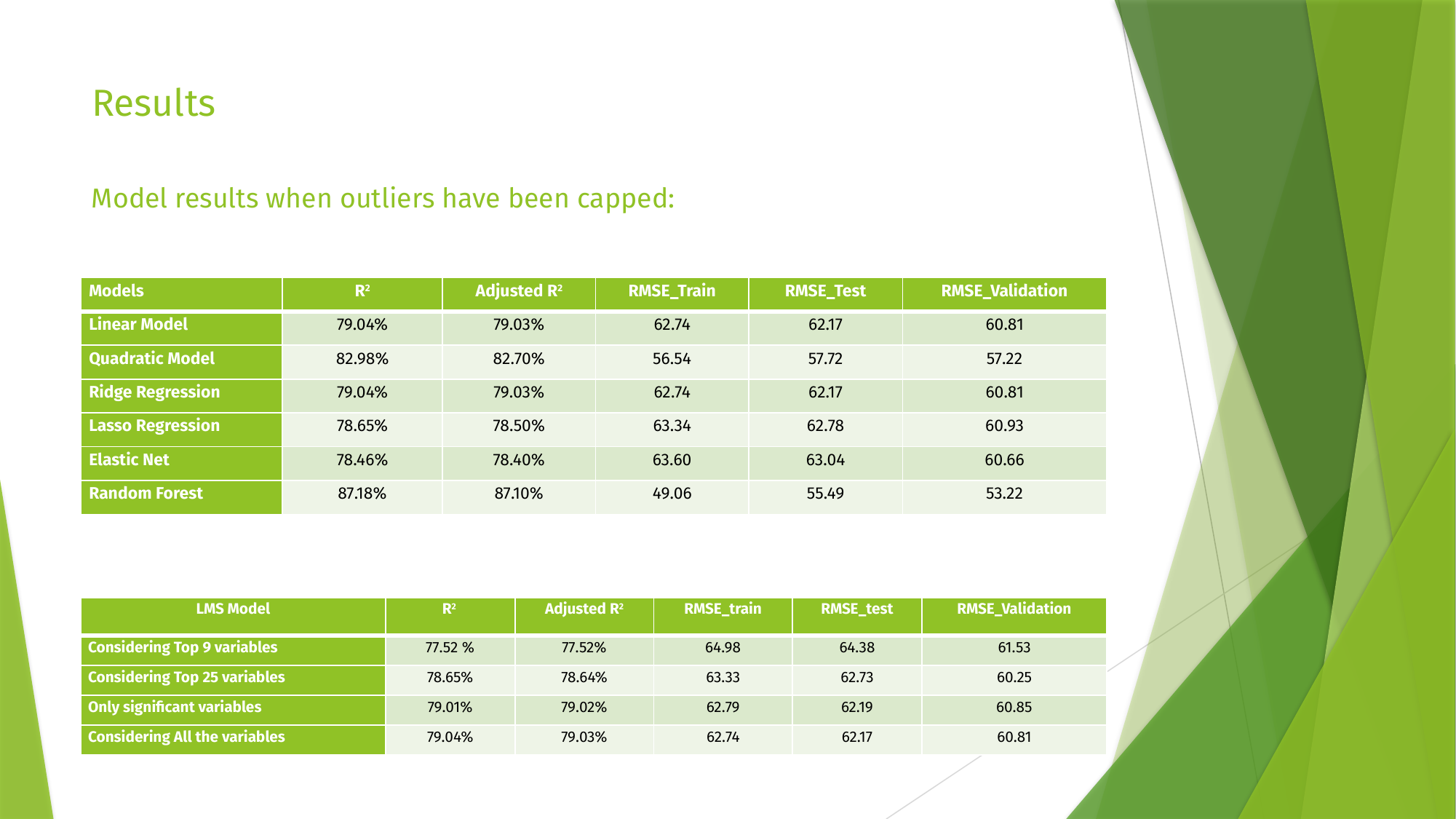

# Results
Model results when outliers have been capped:
| Models | R2 | Adjusted R2 | RMSE\_Train | RMSE\_Test | RMSE\_Validation |
| --- | --- | --- | --- | --- | --- |
| Linear Model | 79.04% | 79.03% | 62.74 | 62.17 | 60.81 |
| Quadratic Model | 82.98% | 82.70% | 56.54 | 57.72 | 57.22 |
| Ridge Regression | 79.04% | 79.03% | 62.74 | 62.17 | 60.81 |
| Lasso Regression | 78.65% | 78.50% | 63.34 | 62.78 | 60.93 |
| Elastic Net | 78.46% | 78.40% | 63.60 | 63.04 | 60.66 |
| Random Forest | 87.18% | 87.10% | 49.06 | 55.49 | 53.22 |
| LMS Model | R2 | Adjusted R2 | RMSE\_train | RMSE\_test | RMSE\_Validation |
| --- | --- | --- | --- | --- | --- |
| Considering Top 9 variables | 77.52 % | 77.52% | 64.98 | 64.38 | 61.53 |
| Considering Top 25 variables | 78.65% | 78.64% | 63.33 | 62.73 | 60.25 |
| Only significant variables | 79.01% | 79.02% | 62.79 | 62.19 | 60.85 |
| Considering All the variables | 79.04% | 79.03% | 62.74 | 62.17 | 60.81 |